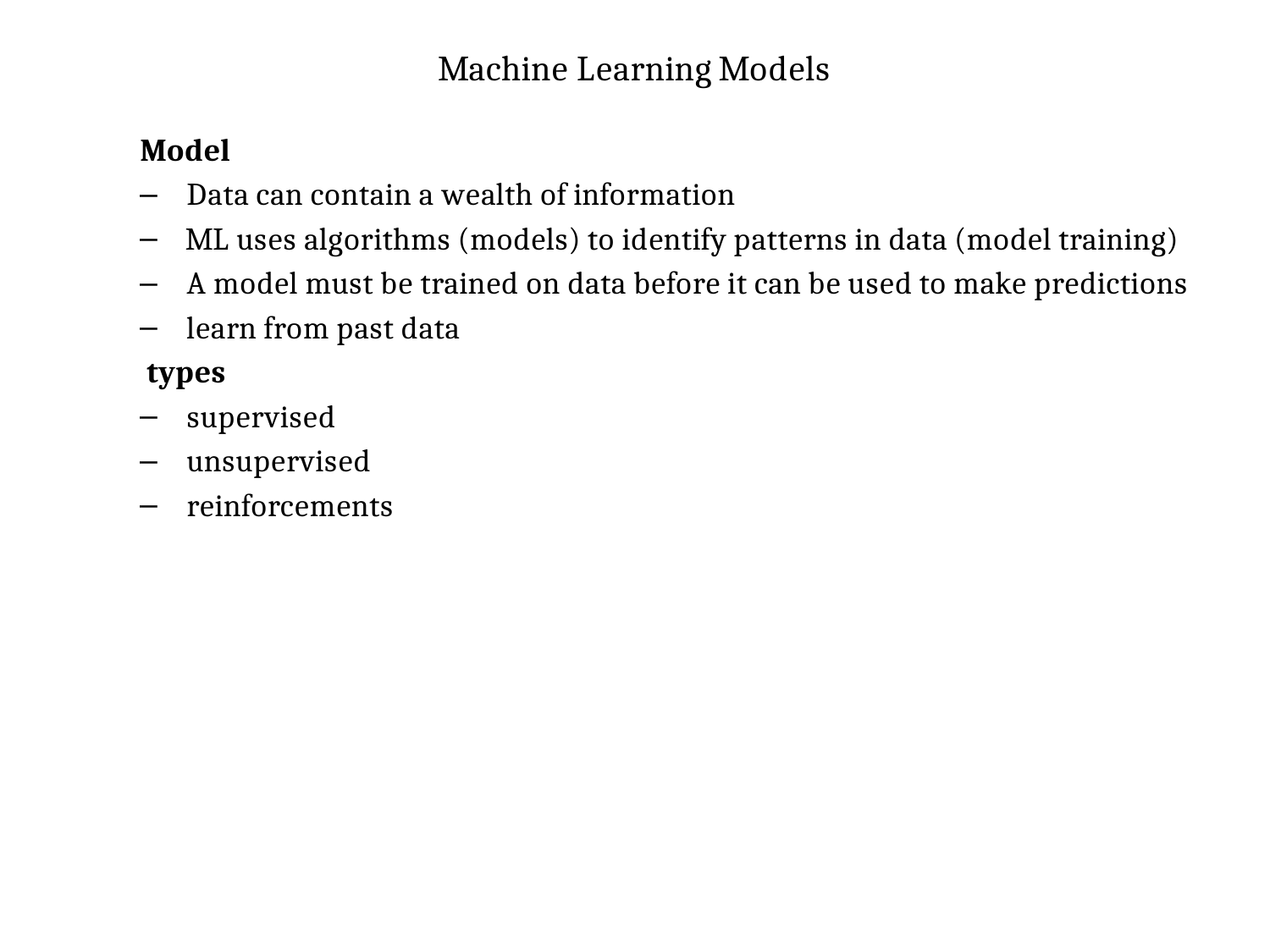

# Machine Learning Models
Model
 Data can contain a wealth of information
 ML uses algorithms (models) to identify patterns in data (model training)
 A model must be trained on data before it can be used to make predictions
 learn from past data
 types
 supervised
 unsupervised
 reinforcements